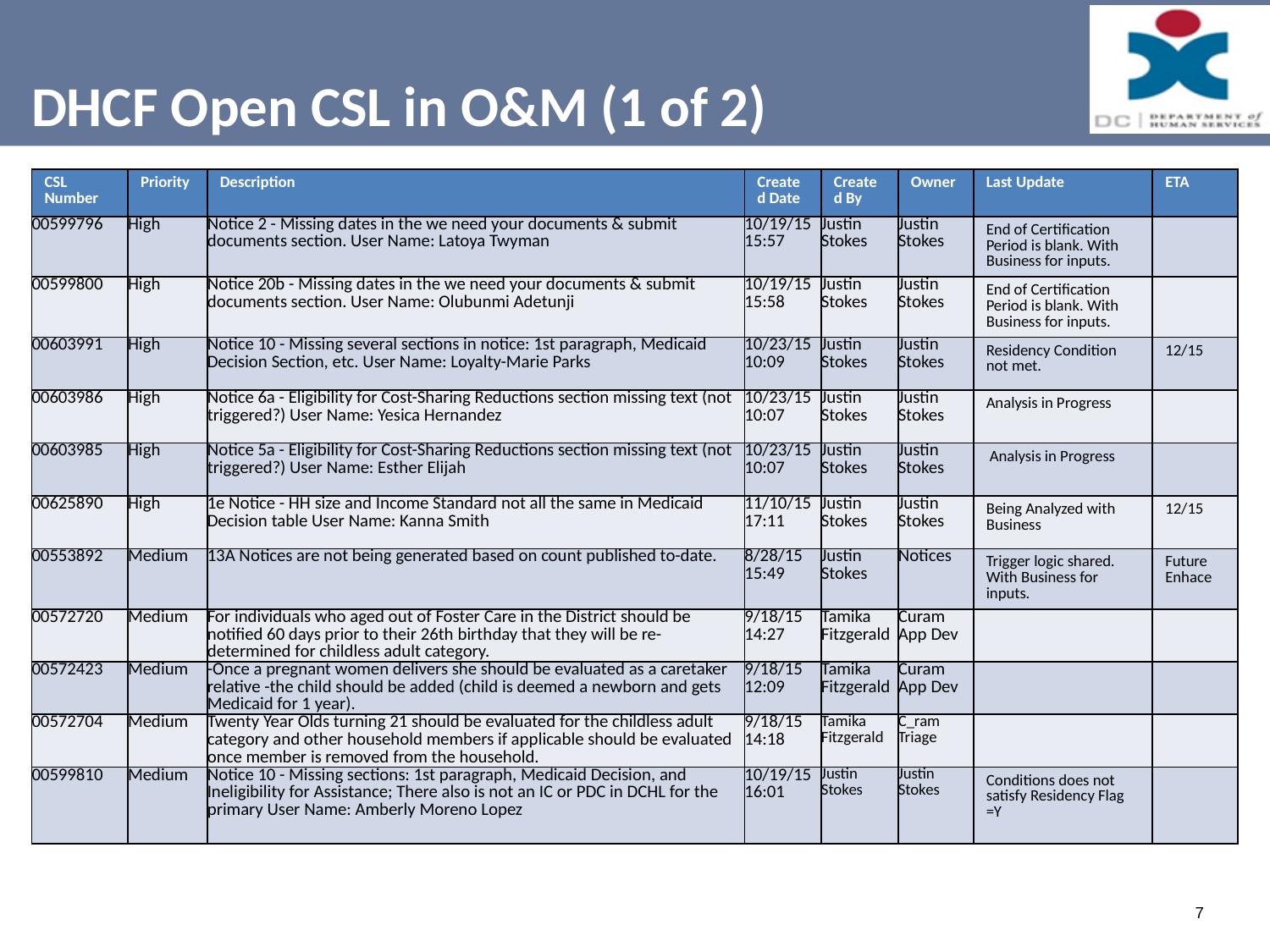

# DHCF Open CSL in O&M (1 of 2)
| CSL Number | Priority | Description | Created Date | Created By | Owner | Last Update | ETA |
| --- | --- | --- | --- | --- | --- | --- | --- |
| 00599796 | High | Notice 2 - Missing dates in the we need your documents & submit documents section. User Name: Latoya Twyman | 10/19/15 15:57 | Justin Stokes | Justin Stokes | End of Certification Period is blank. With Business for inputs. |  |
| 00599800 | High | Notice 20b - Missing dates in the we need your documents & submit documents section. User Name: Olubunmi Adetunji | 10/19/15 15:58 | Justin Stokes | Justin Stokes | End of Certification Period is blank. With Business for inputs. |  |
| 00603991 | High | Notice 10 - Missing several sections in notice: 1st paragraph, Medicaid Decision Section, etc. User Name: Loyalty-Marie Parks | 10/23/15 10:09 | Justin Stokes | Justin Stokes | Residency Condition not met. | 12/15 |
| 00603986 | High | Notice 6a - Eligibility for Cost-Sharing Reductions section missing text (not triggered?) User Name: Yesica Hernandez | 10/23/15 10:07 | Justin Stokes | Justin Stokes | Analysis in Progress |  |
| 00603985 | High | Notice 5a - Eligibility for Cost-Sharing Reductions section missing text (not triggered?) User Name: Esther Elijah | 10/23/15 10:07 | Justin Stokes | Justin Stokes | Analysis in Progress |  |
| 00625890 | High | 1e Notice - HH size and Income Standard not all the same in Medicaid Decision table User Name: Kanna Smith | 11/10/15 17:11 | Justin Stokes | Justin Stokes | Being Analyzed with Business | 12/15 |
| 00553892 | Medium | 13A Notices are not being generated based on count published to-date. | 8/28/15 15:49 | Justin Stokes | Notices | Trigger logic shared. With Business for inputs. | Future Enhace |
| 00572720 | Medium | For individuals who aged out of Foster Care in the District should be notified 60 days prior to their 26th birthday that they will be re-determined for childless adult category. | 9/18/15 14:27 | Tamika Fitzgerald | Curam App Dev |  |  |
| 00572423 | Medium | -Once a pregnant women delivers she should be evaluated as a caretaker relative -the child should be added (child is deemed a newborn and gets Medicaid for 1 year). | 9/18/15 12:09 | Tamika Fitzgerald | Curam App Dev |  |  |
| 00572704 | Medium | Twenty Year Olds turning 21 should be evaluated for the childless adult category and other household members if applicable should be evaluated once member is removed from the household. | 9/18/15 14:18 | Tamika Fitzgerald | C\_ram Triage |  |  |
| 00599810 | Medium | Notice 10 - Missing sections: 1st paragraph, Medicaid Decision, and Ineligibility for Assistance; There also is not an IC or PDC in DCHL for the primary User Name: Amberly Moreno Lopez | 10/19/15 16:01 | Justin Stokes | Justin Stokes | Conditions does not satisfy Residency Flag =Y |  |
7